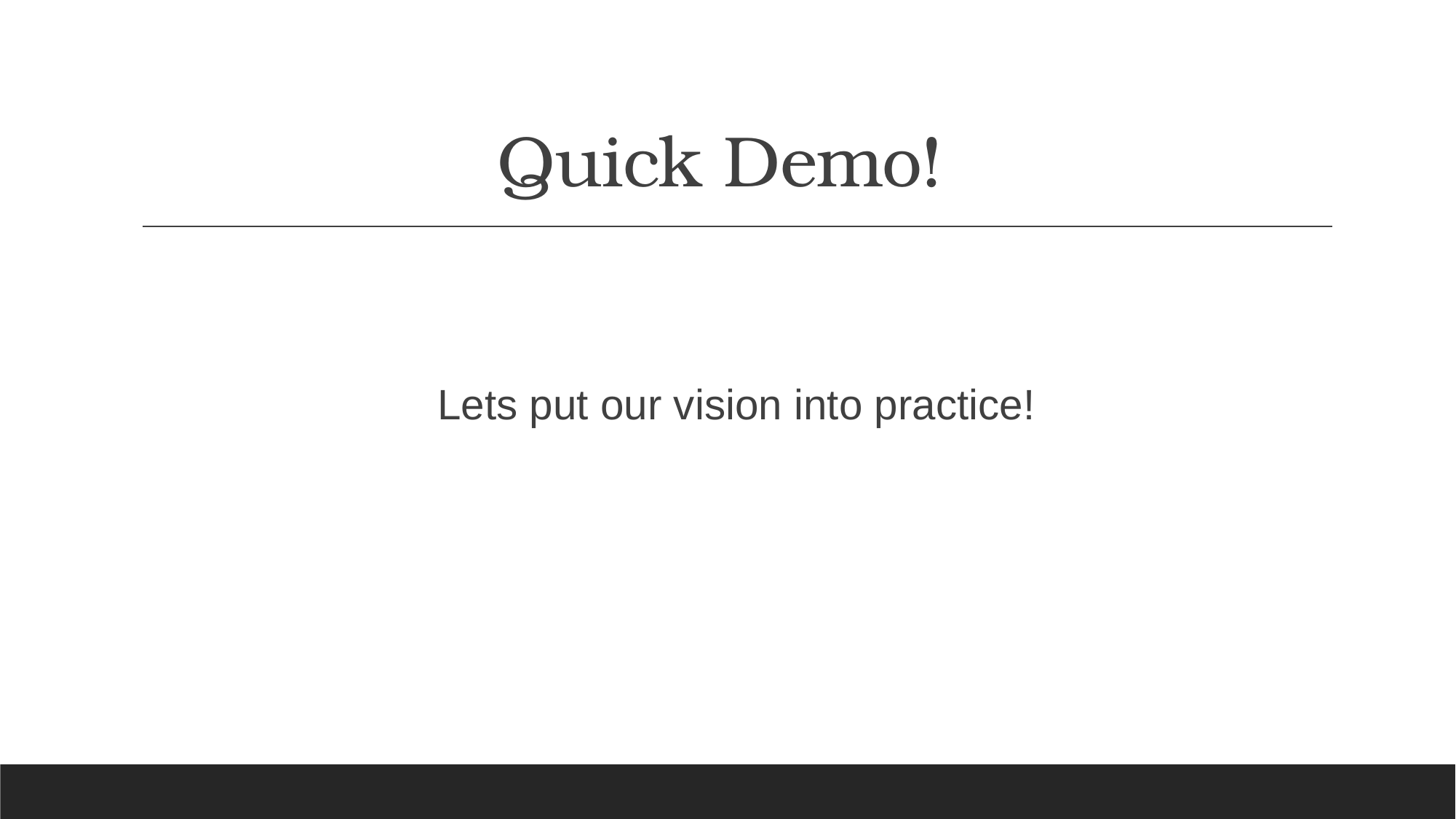

# Quick Demo!

Lets put our vision into practice!